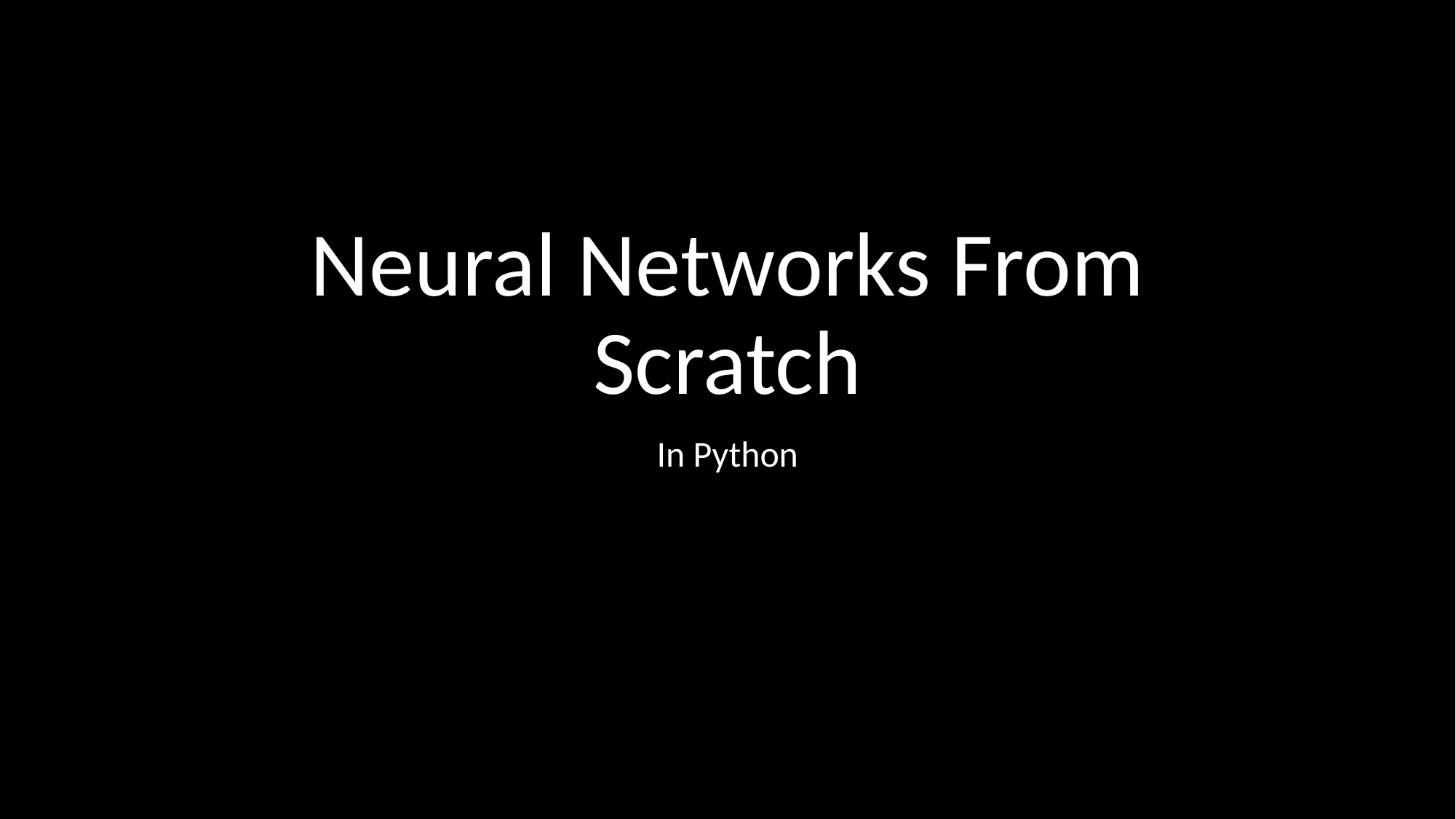

# Neural Networks From Scratch
In Python